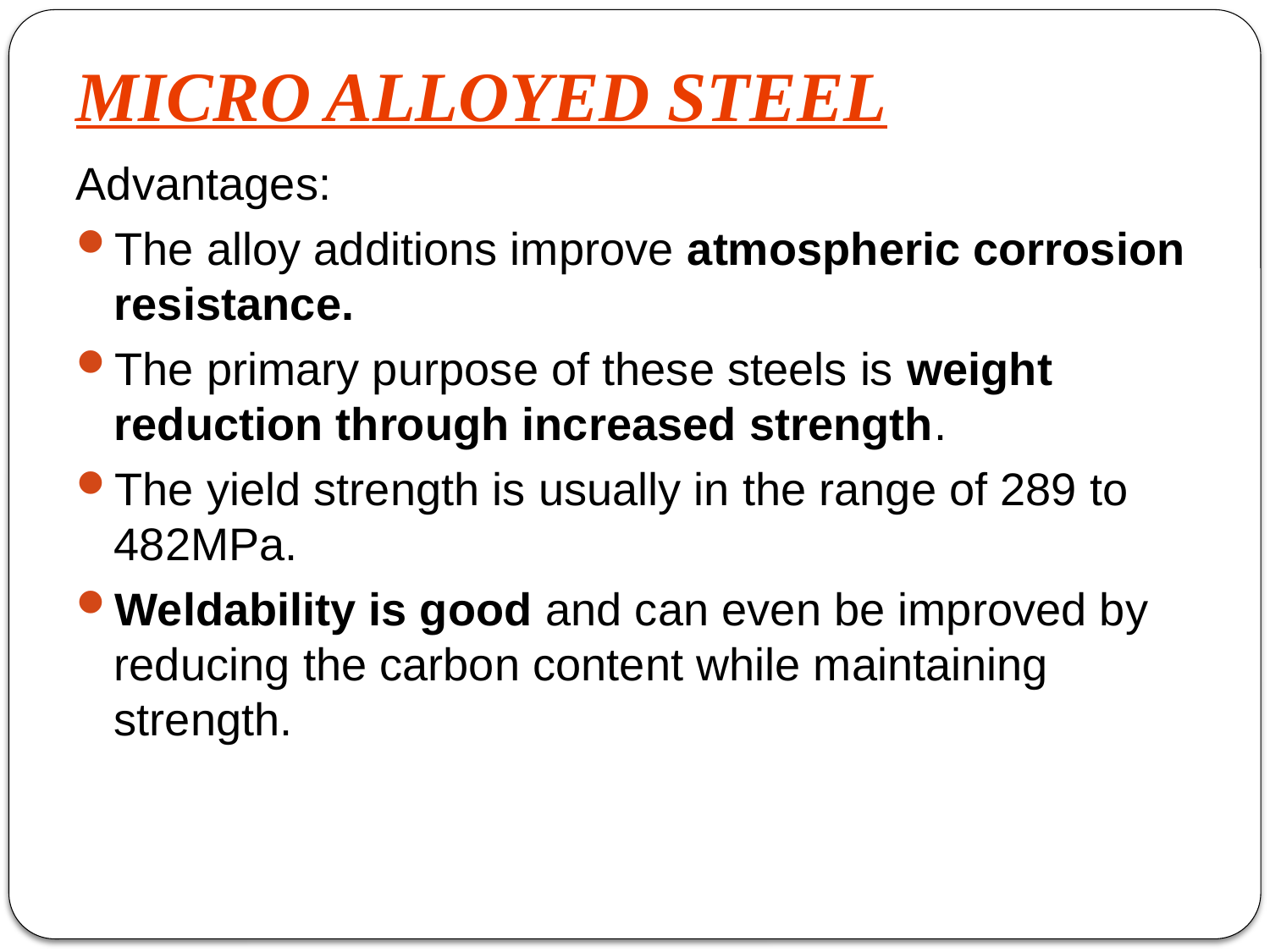

# MICRO ALLOYED STEEL
Advantages:
The alloy additions improve atmospheric corrosion resistance.
The primary purpose of these steels is weight reduction through increased strength.
The yield strength is usually in the range of 289 to 482MPa.
Weldability is good and can even be improved by reducing the carbon content while maintaining strength.